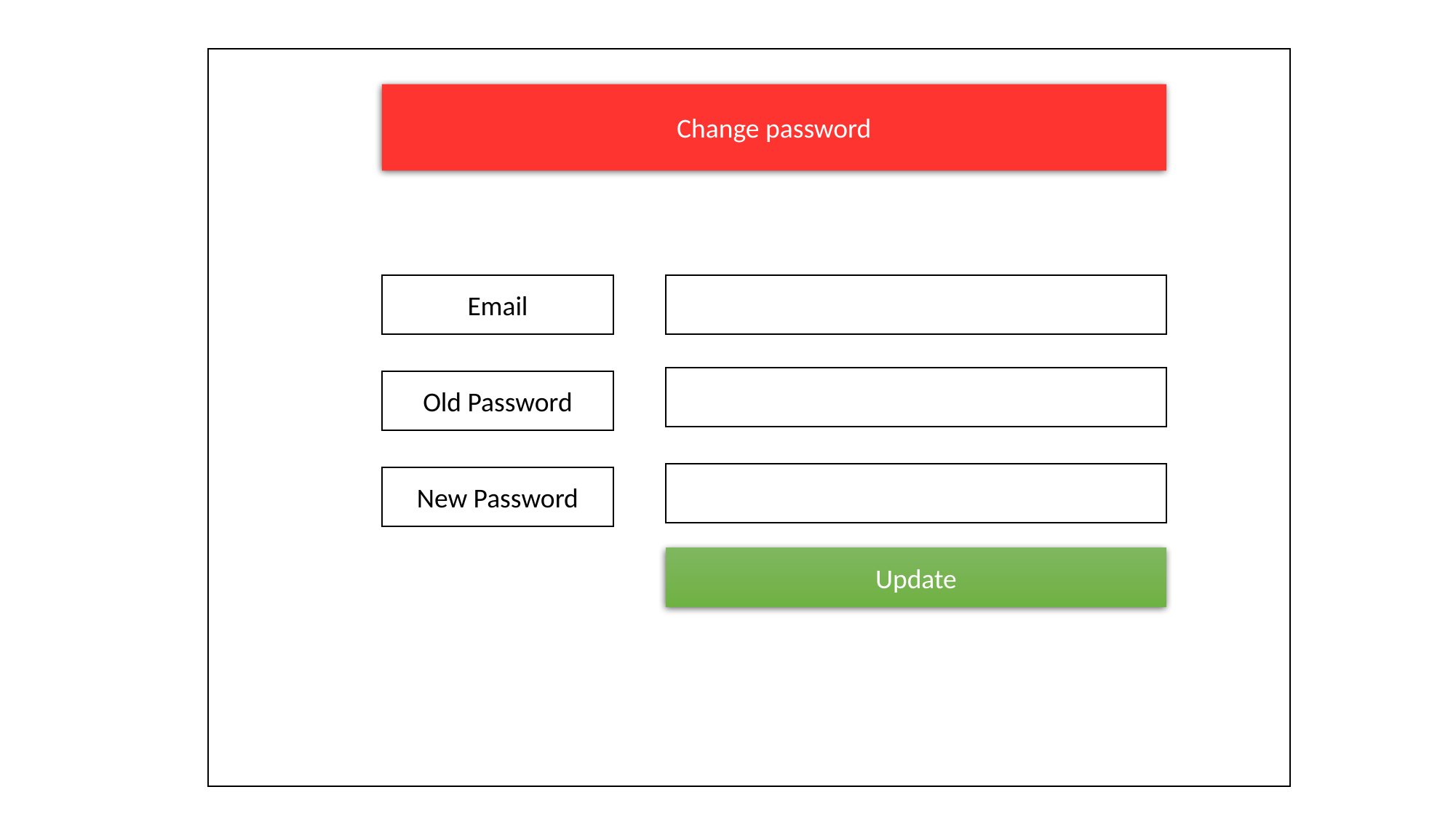

Change password
Email

Old Password

New Password
Update